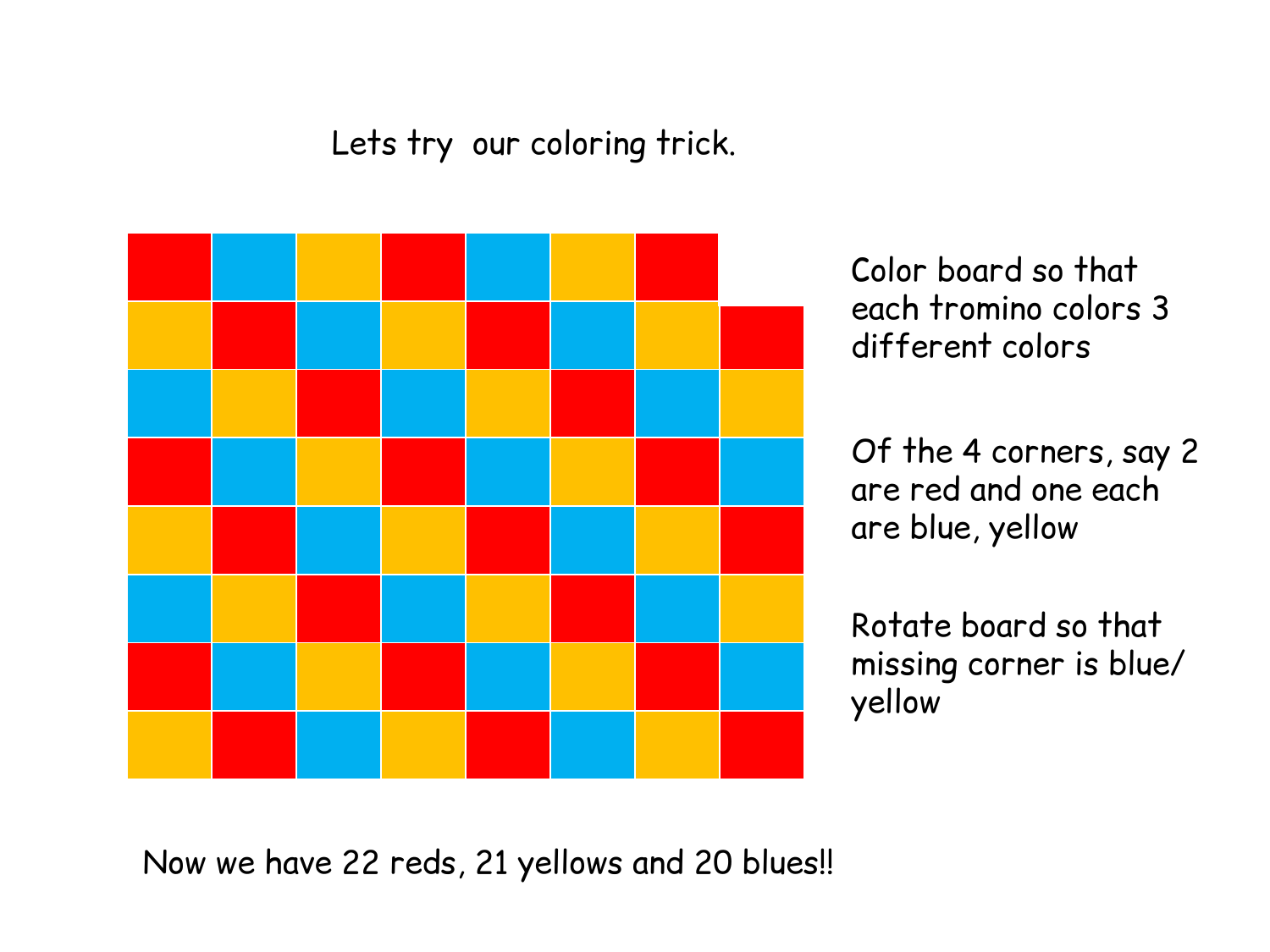

Lets try  our coloring trick.
|  |
| --- |
|  |  |  |  |  |  |  |  |
| --- | --- | --- | --- | --- | --- | --- | --- |
|  |  |  |  |  |  |  |  |
|  |  |  |  |  |  |  |  |
|  |  |  |  |  |  |  |  |
|  |  |  |  |  |  |  |  |
|  |  |  |  |  |  |  |  |
|  |  |  |  |  |  |  |  |
|  |  |  |  |  |  |  |  |
Color board so that each tromino colors 3 different colors
Of the 4 corners, say 2 are red and one each are blue, yellow
Rotate board so that missing corner is blue/ yellow
Now we have 22 reds, 21 yellows and 20 blues!!